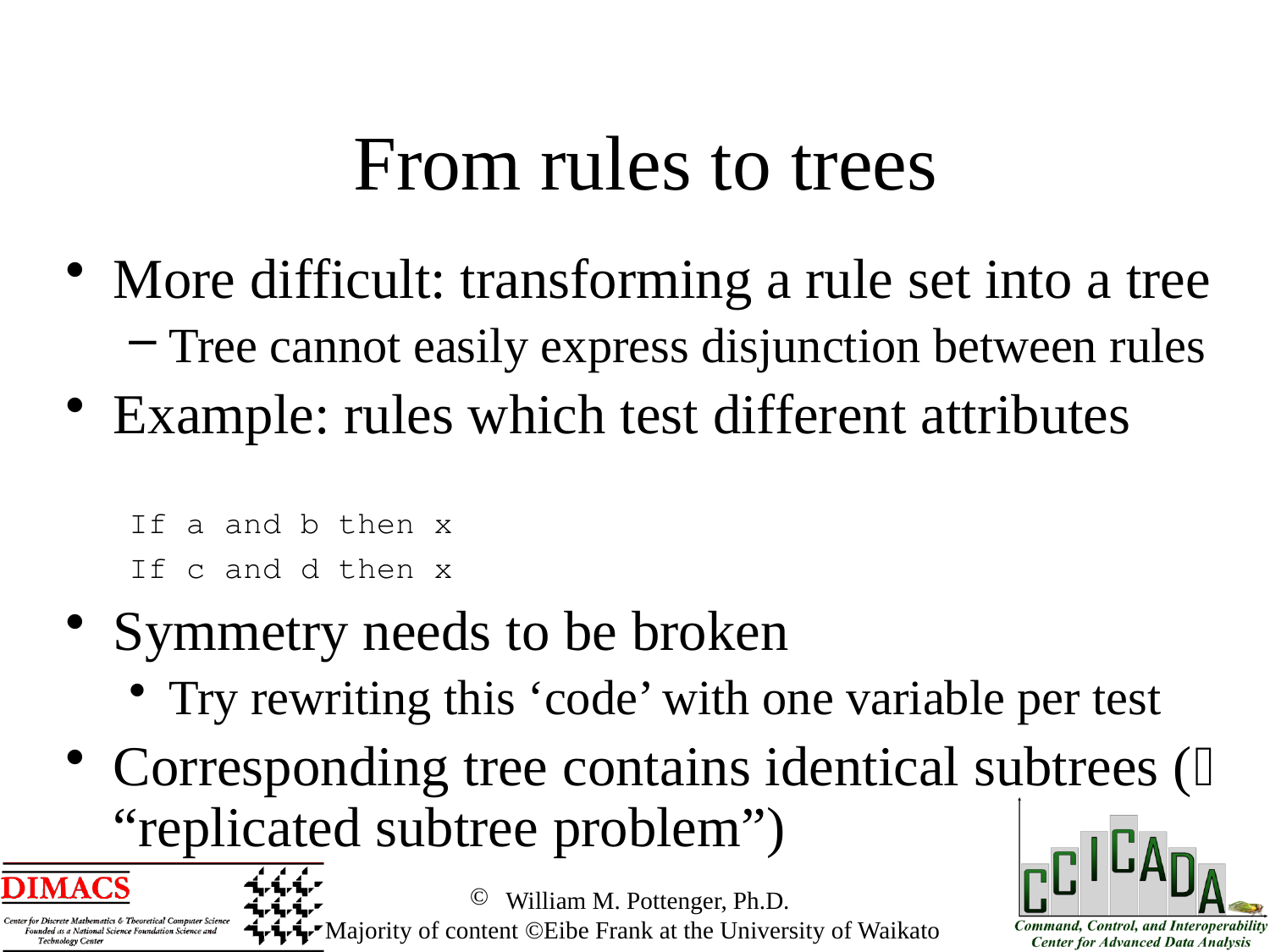

From rules to trees
More difficult: transforming a rule set into a tree
Tree cannot easily express disjunction between rules
Example: rules which test different attributes

Symmetry needs to be broken
Try rewriting this ‘code’ with one variable per test
Corresponding tree contains identical subtrees (⇒ “replicated subtree problem”)
| If a and b then x If c and d then x |
| --- |
 William M. Pottenger, Ph.D.
 Majority of content ©Eibe Frank at the University of Waikato